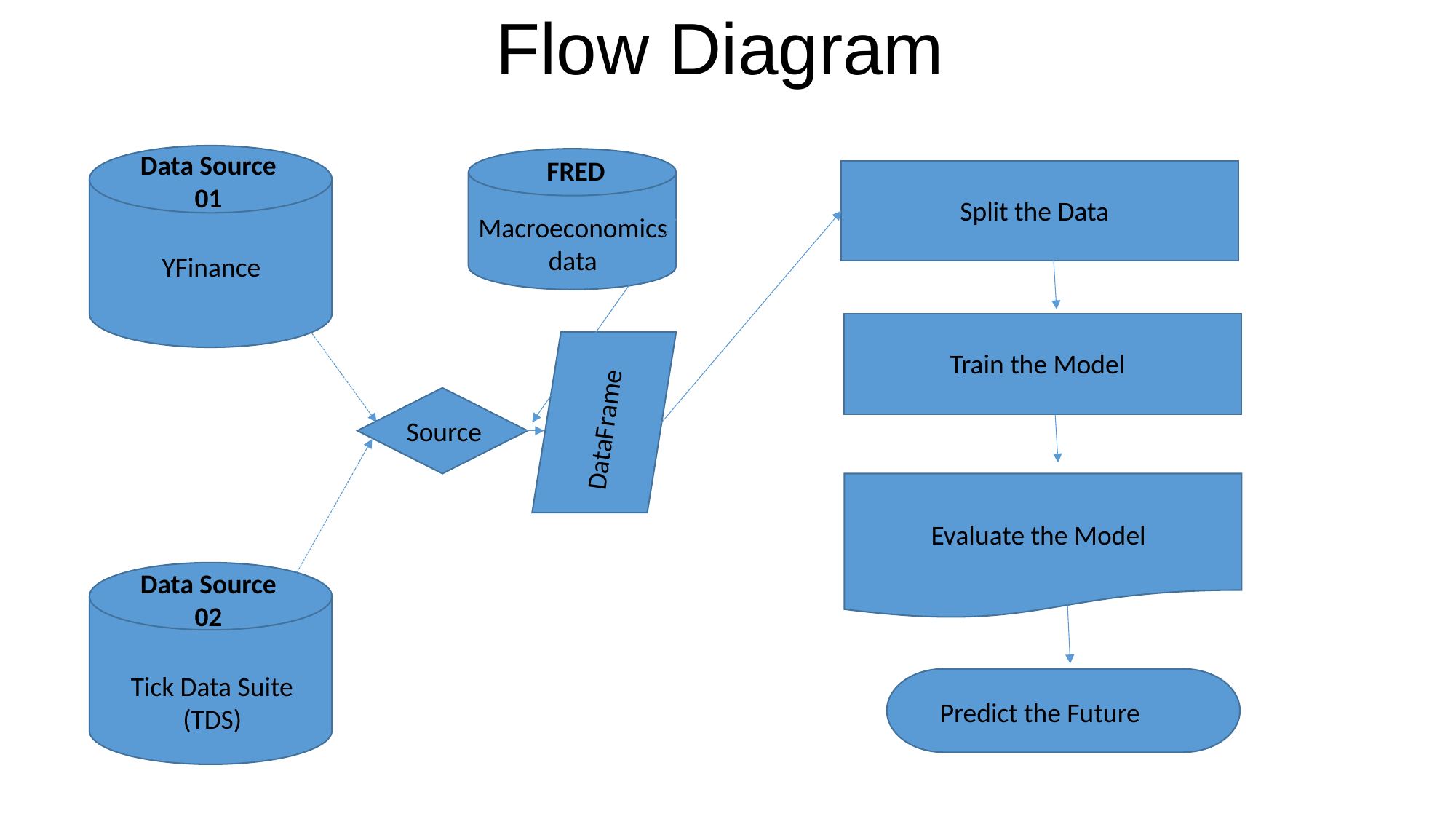

Flow Diagram
Data Source 01

FRED

Split the Data
Macroeconomics data
YFinance

Train the Model

DataFrame
Source

Evaluate the Model
Data Source 02

Tick Data Suite (TDS)

Predict the Future